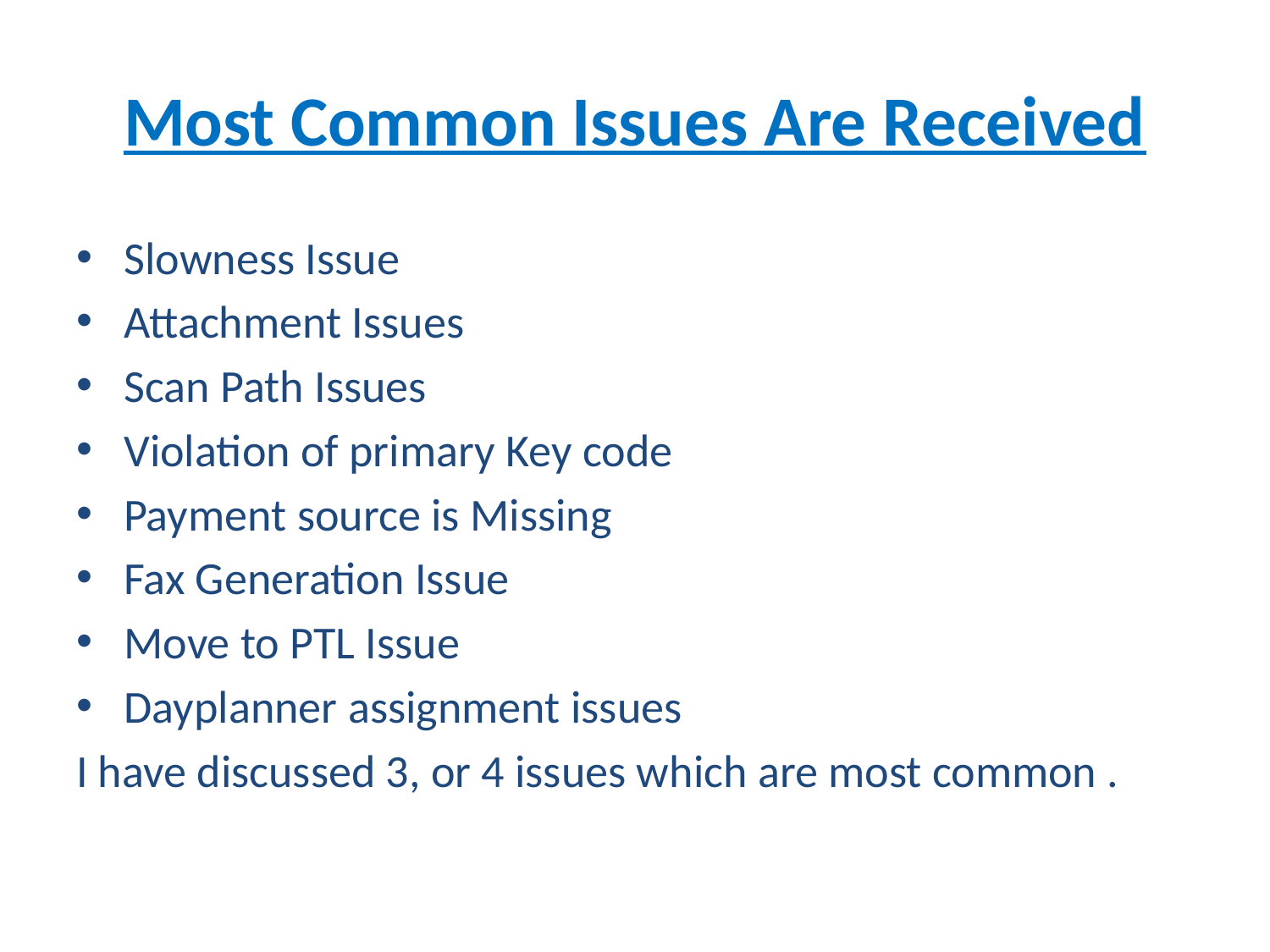

# Most Common Issues Are Received
Slowness Issue
Attachment Issues
Scan Path Issues
Violation of primary Key code
Payment source is Missing
Fax Generation Issue
Move to PTL Issue
Dayplanner assignment issues
I have discussed 3, or 4 issues which are most common .